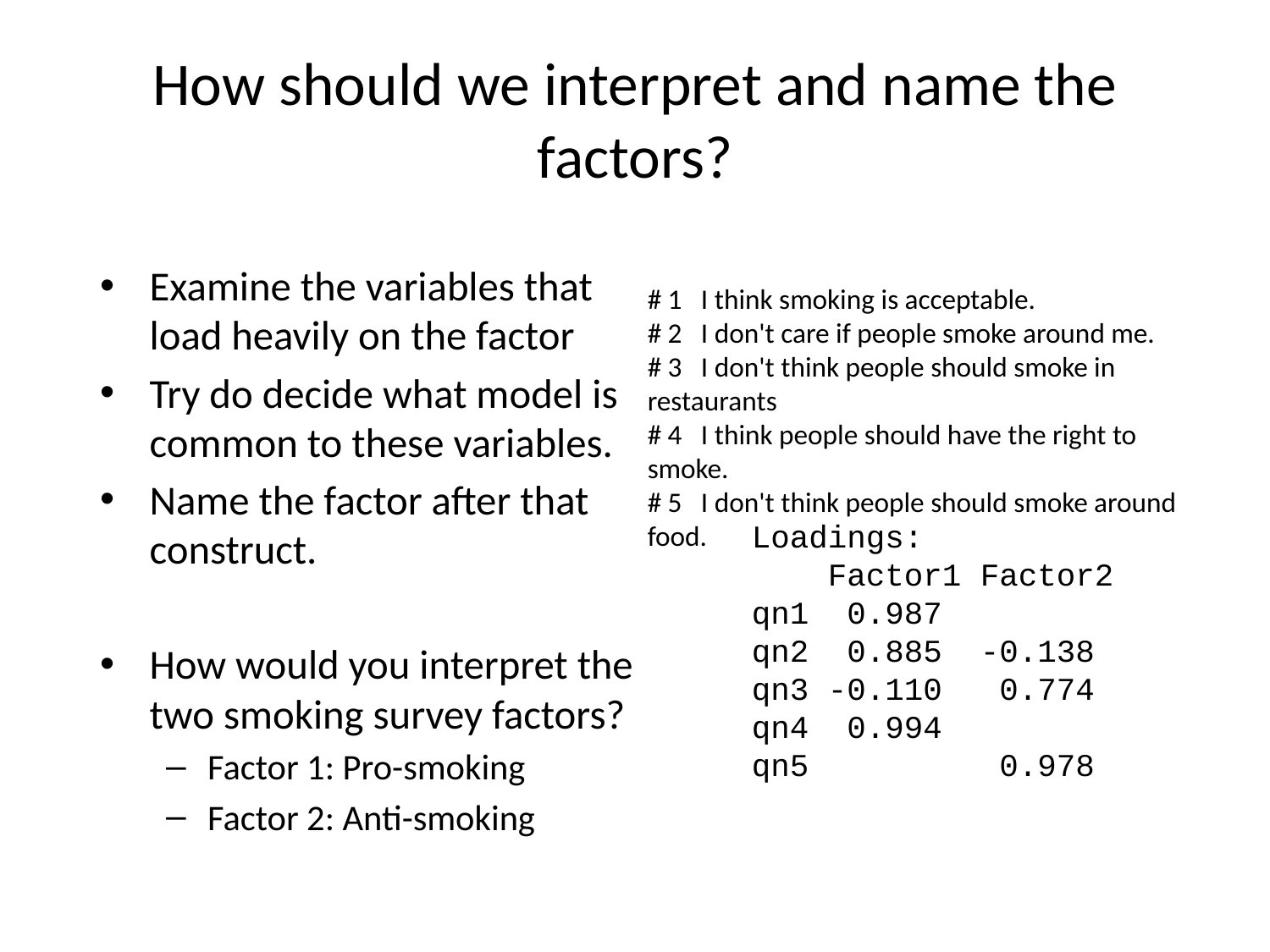

# How should we interpret and name the factors?
Examine the variables that load heavily on the factor
Try do decide what model is common to these variables.
Name the factor after that construct.

How would you interpret the two smoking survey factors?
Factor 1: Pro-smoking
Factor 2: Anti-smoking

# 1   I think smoking is acceptable.
# 2   I don't care if people smoke around me.
# 3   I don't think people should smoke in restaurants
# 4   I think people should have the right to smoke.
# 5   I don't think people should smoke around food.
Loadings:
    Factor1 Factor2
qn1  0.987
qn2  0.885  -0.138
qn3 -0.110   0.774
qn4  0.994
qn5          0.978